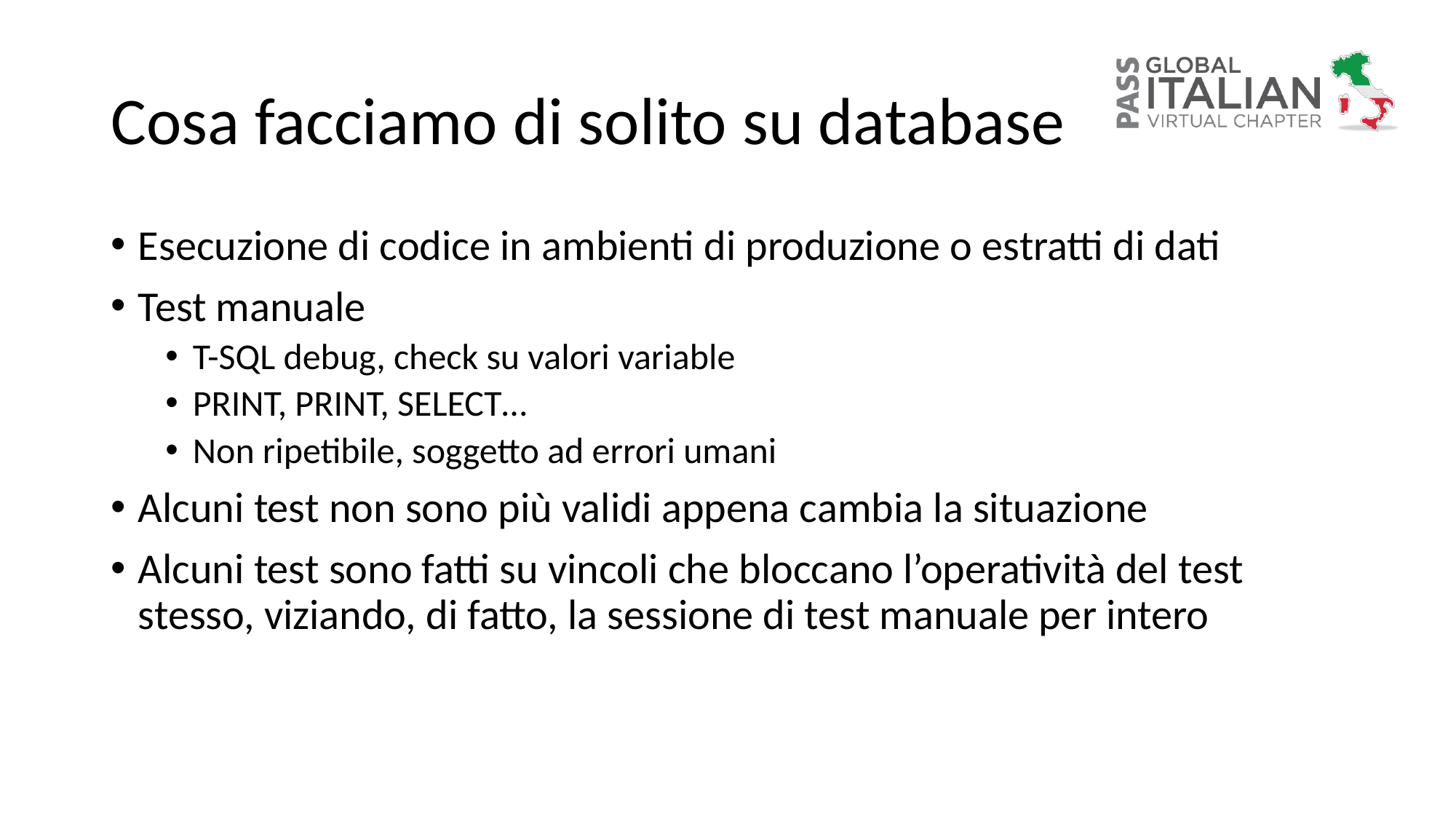

# Cosa facciamo di solito su database
Esecuzione di codice in ambienti di produzione o estratti di dati
Test manuale
T-SQL debug, check su valori variable
PRINT, PRINT, SELECT…
Non ripetibile, soggetto ad errori umani
Alcuni test non sono più validi appena cambia la situazione
Alcuni test sono fatti su vincoli che bloccano l’operatività del test stesso, viziando, di fatto, la sessione di test manuale per intero